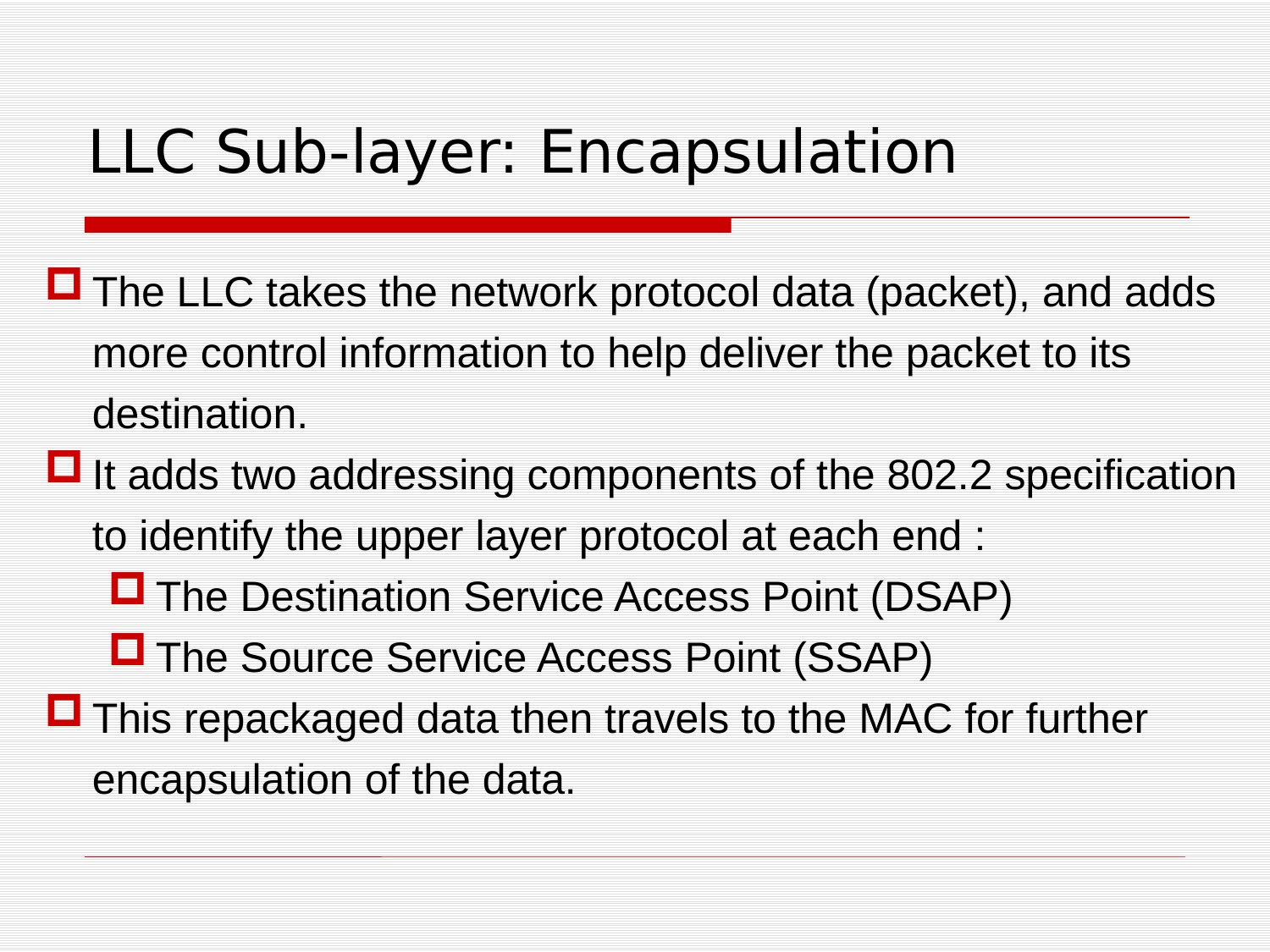

LLC Sub-layer: Encapsulation
The LLC takes the network protocol data (packet), and adds more control information to help deliver the packet to its destination.
It adds two addressing components of the 802.2 specification to identify the upper layer protocol at each end :
The Destination Service Access Point (DSAP)
The Source Service Access Point (SSAP)
This repackaged data then travels to the MAC for further encapsulation of the data.